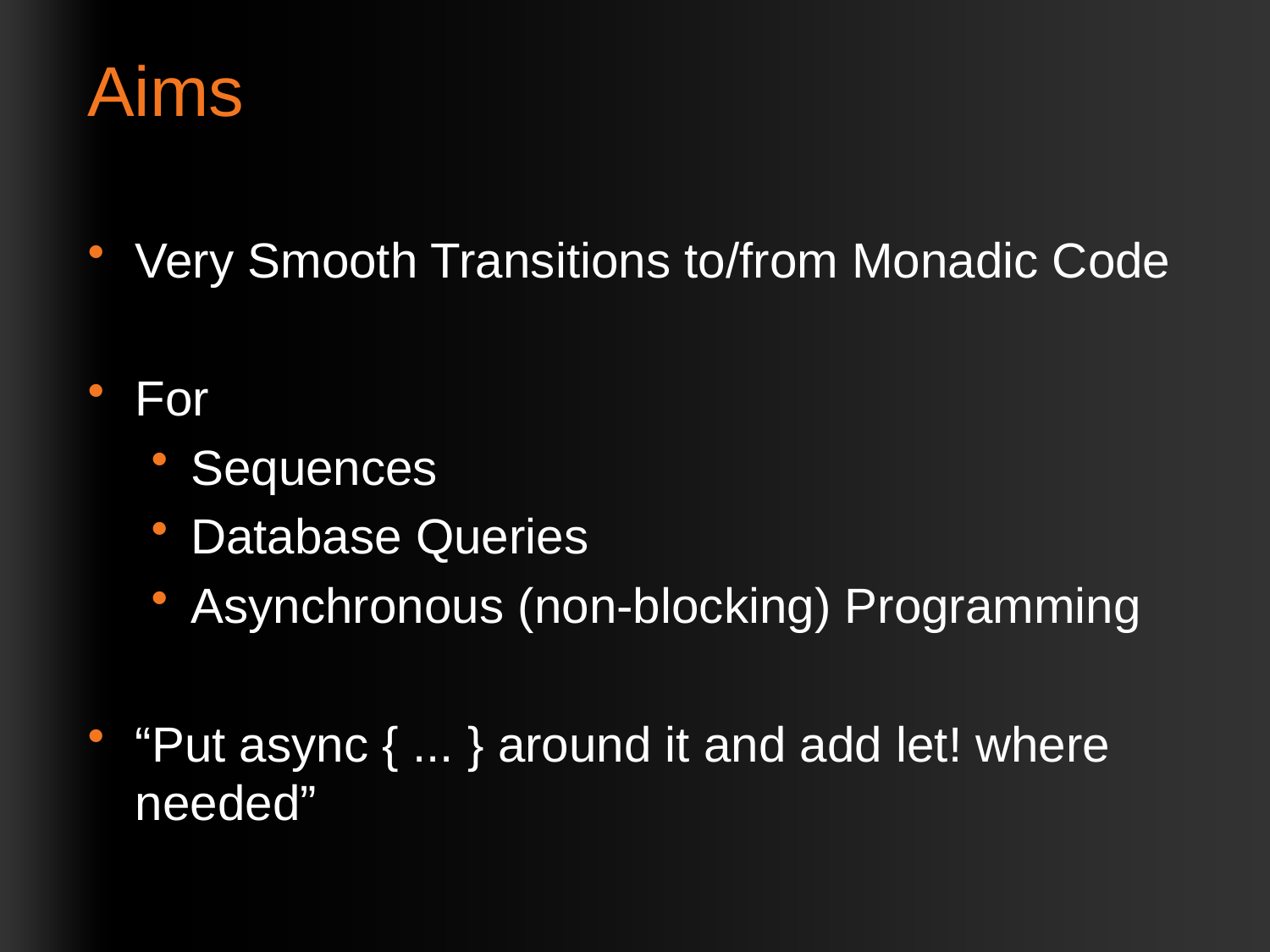

# Aims
Very Smooth Transitions to/from Monadic Code

For
Sequences
Database Queries
Asynchronous (non-blocking) Programming

“Put async { ... } around it and add let! where needed”